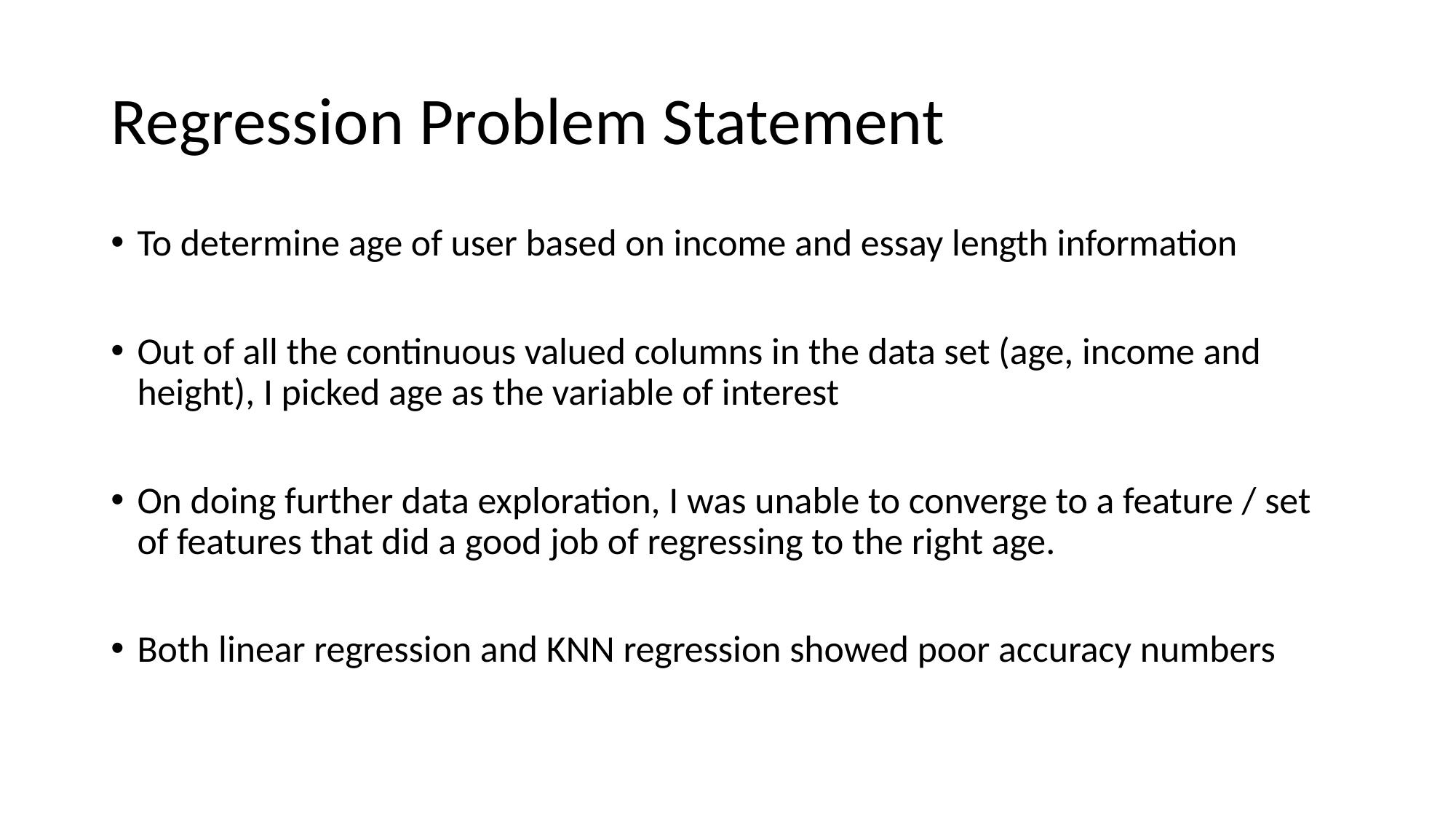

# Regression Problem Statement
To determine age of user based on income and essay length information

Out of all the continuous valued columns in the data set (age, income and height), I picked age as the variable of interest

On doing further data exploration, I was unable to converge to a feature / set of features that did a good job of regressing to the right age.

Both linear regression and KNN regression showed poor accuracy numbers